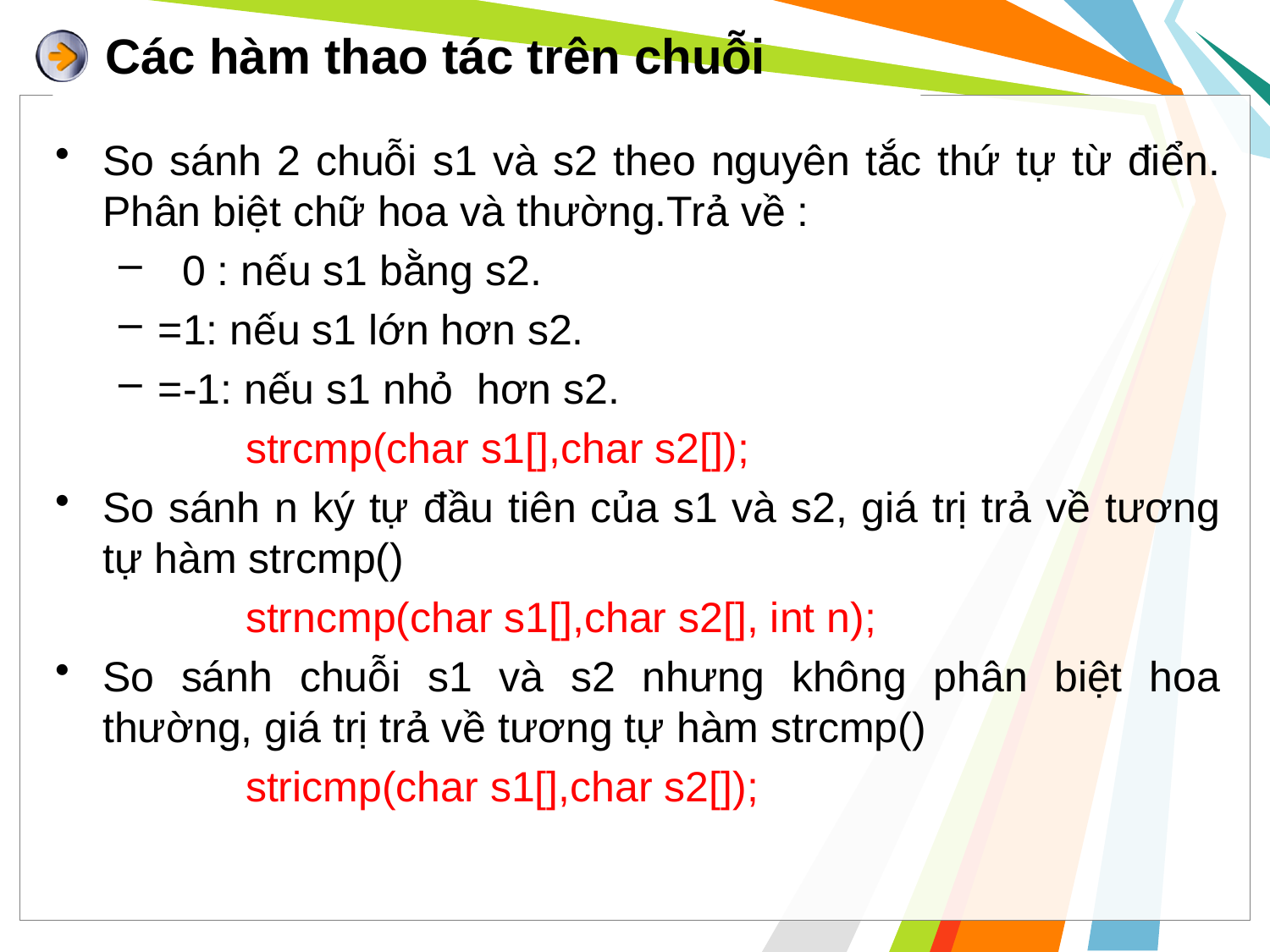

# Các hàm thao tác trên chuỗi
So sánh 2 chuỗi s1 và s2 theo nguyên tắc thứ tự từ điển. Phân biệt chữ hoa và thường.Trả về :
  0 : nếu s1 bằng s2.
=1: nếu s1 lớn hơn s2.
=-1: nếu s1 nhỏ  hơn s2.
	strcmp(char s1[],char s2[]);
So sánh n ký tự đầu tiên của s1 và s2, giá trị trả về tương tự hàm strcmp()
	strncmp(char s1[],char s2[], int n);
So sánh chuỗi s1 và s2 nhưng không phân biệt hoa thường, giá trị trả về tương tự hàm strcmp()
	stricmp(char s1[],char s2[]);